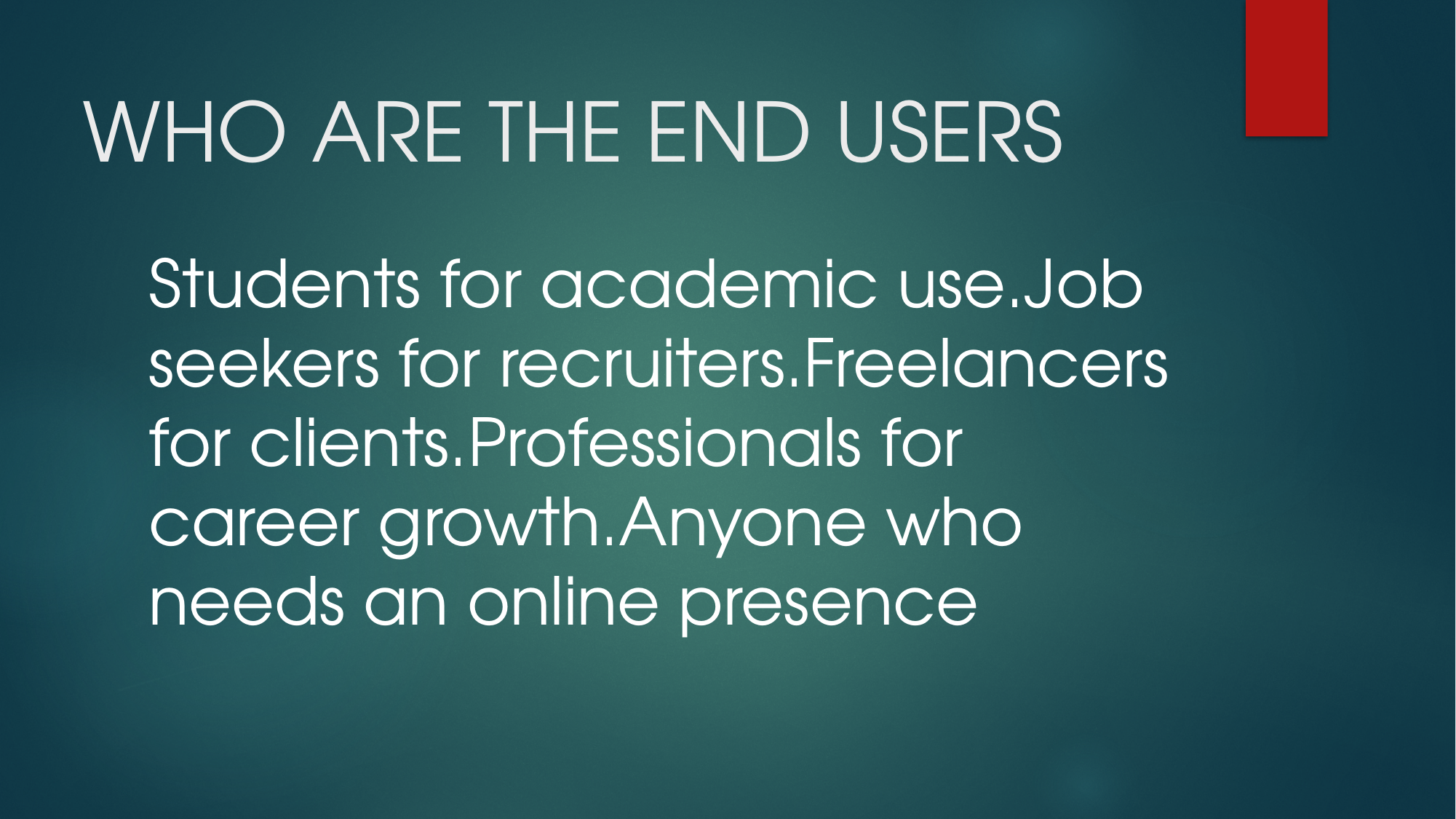

# WHO ARE THE END USERS
Students for academic use.Job seekers for recruiters.Freelancers for clients.Professionals for career growth.Anyone who needs an online presence